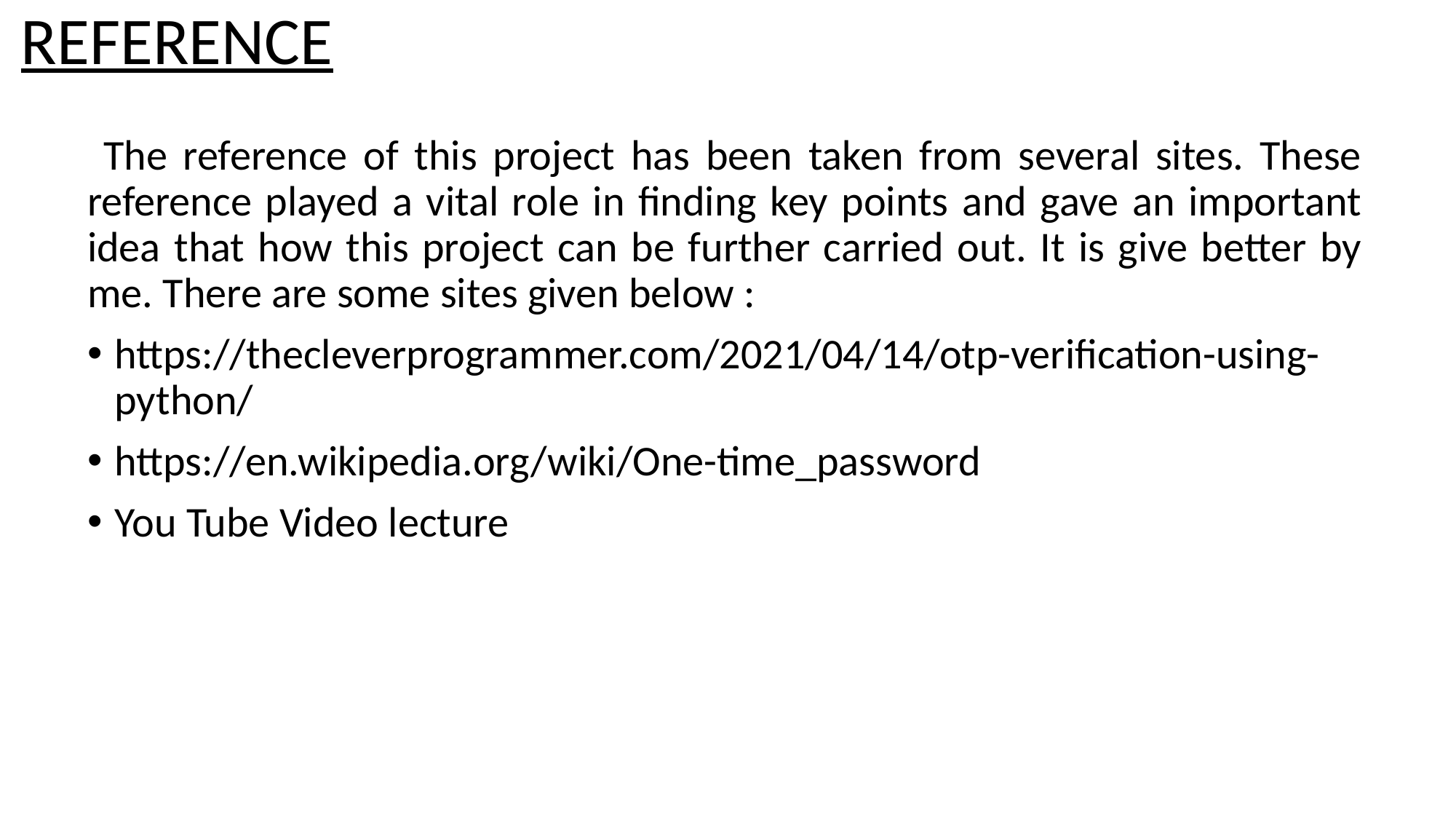

# REFERENCE
 The reference of this project has been taken from several sites. These reference played a vital role in finding key points and gave an important idea that how this project can be further carried out. It is give better by me. There are some sites given below :
https://thecleverprogrammer.com/2021/04/14/otp-verification-using-python/
https://en.wikipedia.org/wiki/One-time_password
You Tube Video lecture